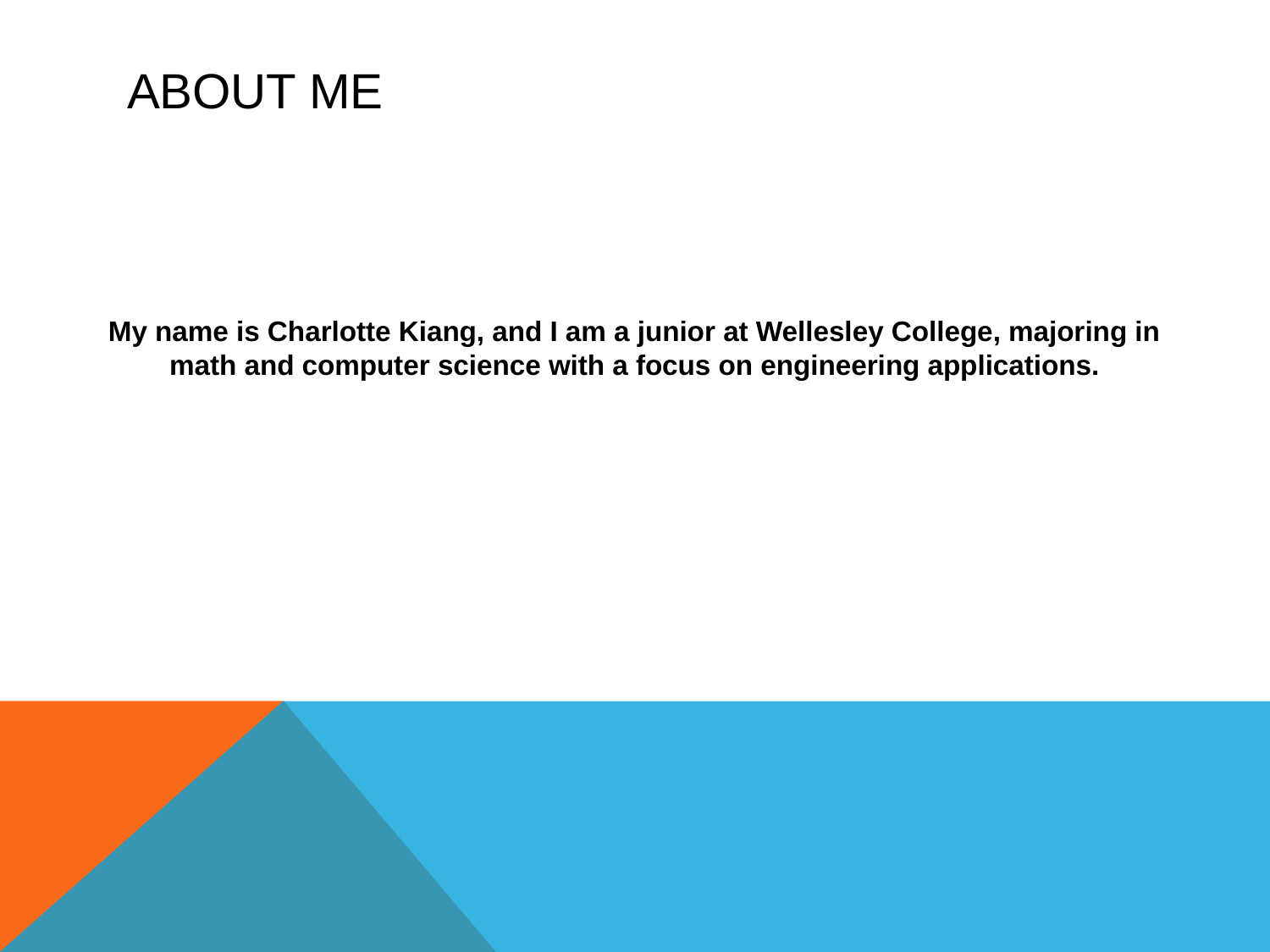

# About me
My name is Charlotte Kiang, and I am a junior at Wellesley College, majoring in math and computer science with a focus on engineering applications.